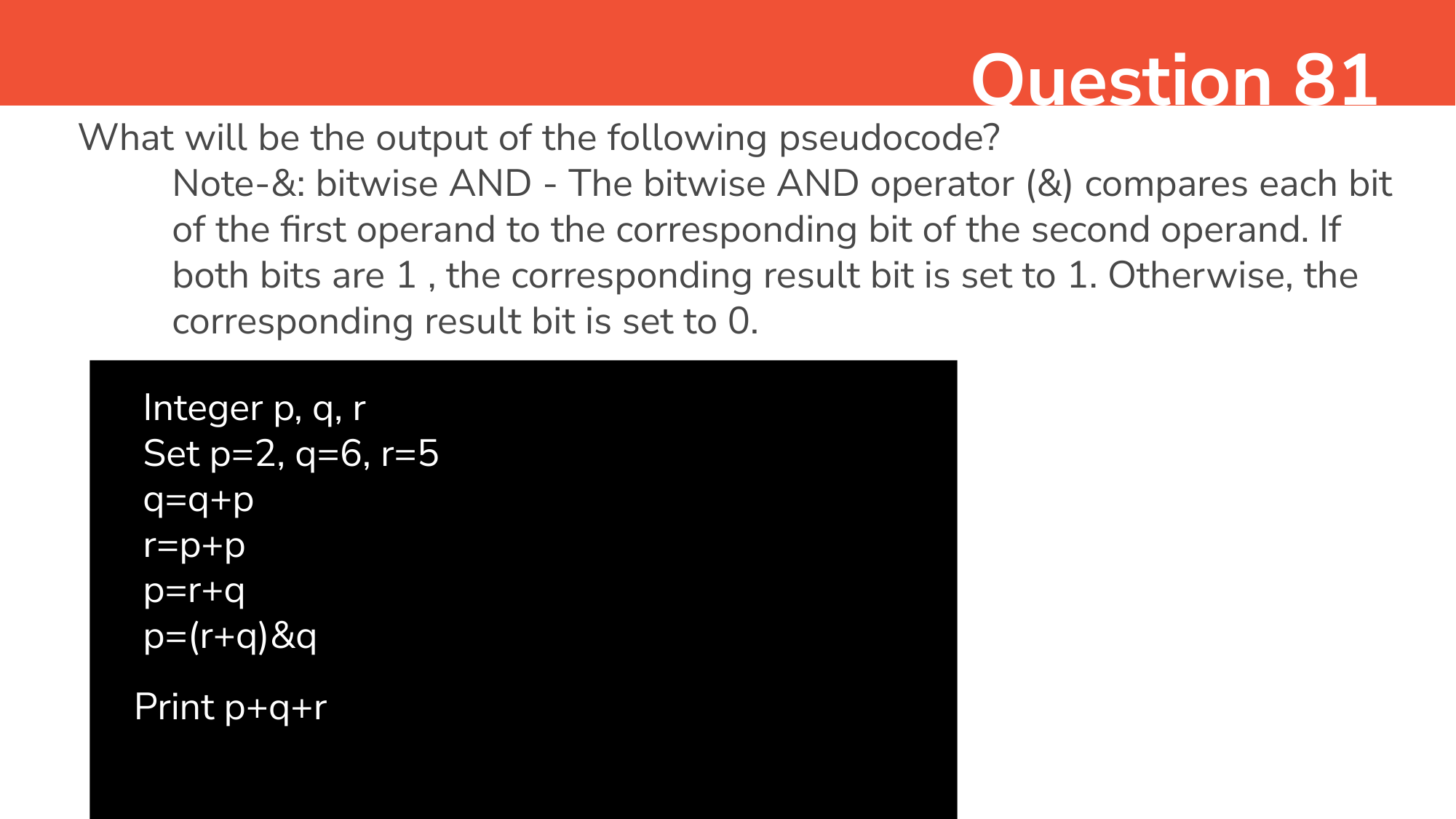

Question 81
What will be the output of the following pseudocode?
Note-&: bitwise AND - The bitwise AND operator (&) compares each bit of the first operand to the corresponding bit of the second operand. If both bits are 1 , the corresponding result bit is set to 1. Otherwise, the corresponding result bit is set to 0.

Integer p, q, r
Set p=2, q=6, r=5
q=q+p
r=p+p
p=r+q
p=(r+q)&q

Print p+q+r